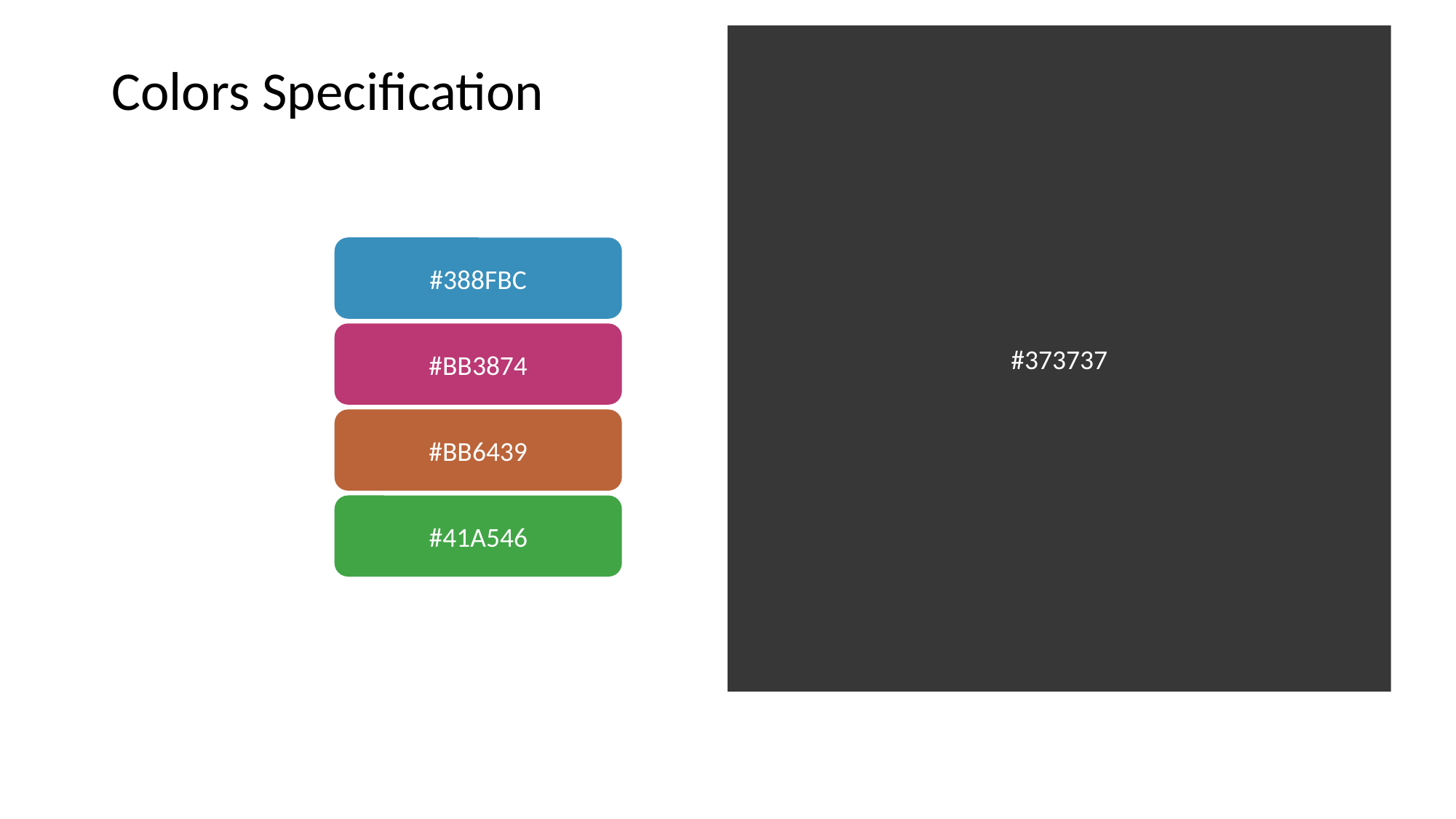

#373737
Colors Specification
#388FBC
#BB3874
#BB6439
#41A546